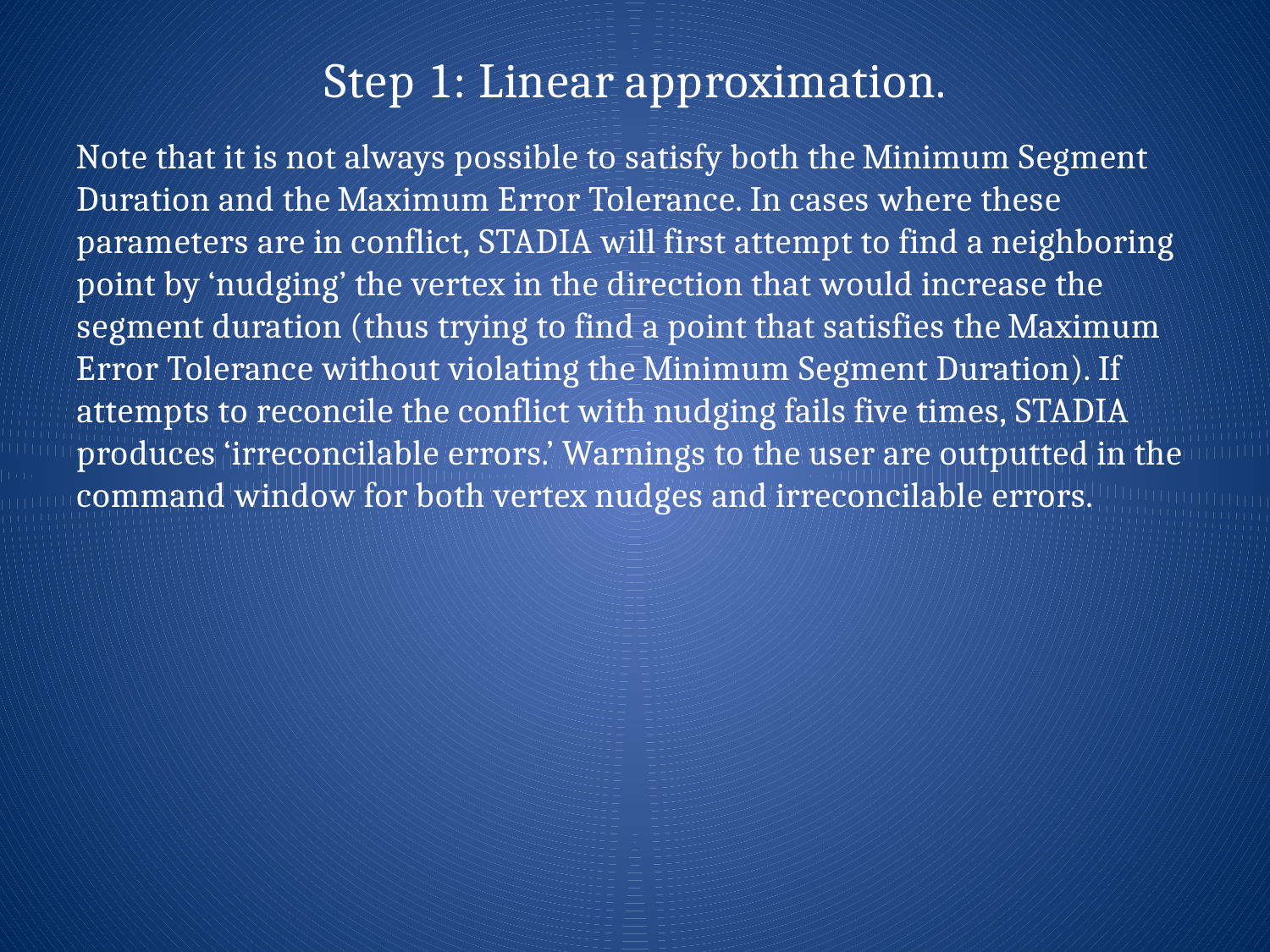

Step 1: Linear approximation.
Note that it is not always possible to satisfy both the Minimum Segment Duration and the Maximum Error Tolerance. In cases where these parameters are in conflict, STADIA will first attempt to find a neighboring point by ‘nudging’ the vertex in the direction that would increase the segment duration (thus trying to find a point that satisfies the Maximum Error Tolerance without violating the Minimum Segment Duration). If attempts to reconcile the conflict with nudging fails five times, STADIA produces ‘irreconcilable errors.’ Warnings to the user are outputted in the command window for both vertex nudges and irreconcilable errors.